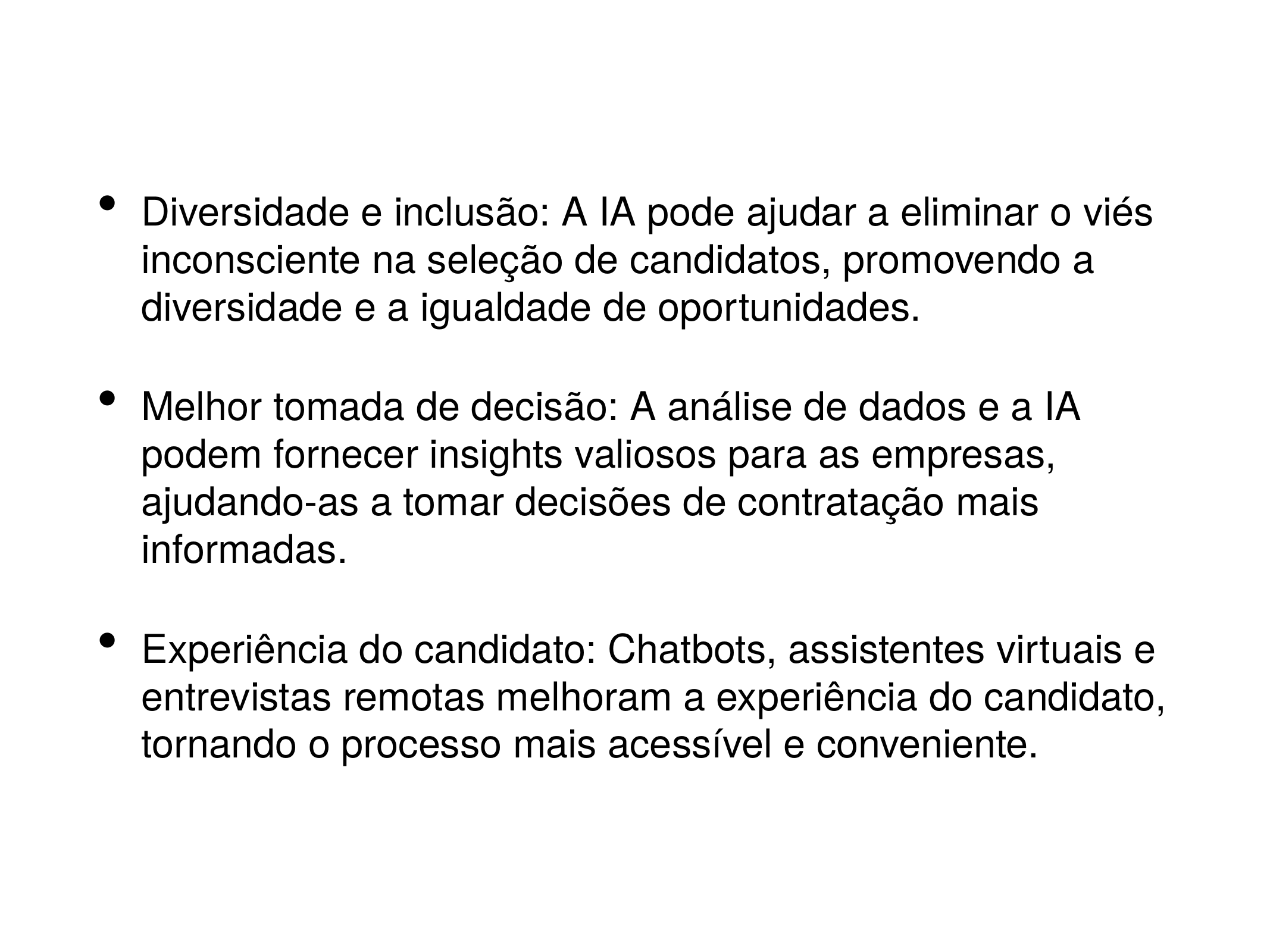

Diversidade e inclusão: A IA pode ajudar a eliminar o viés inconsciente na seleção de candidatos, promovendo a diversidade e a igualdade de oportunidades.
Melhor tomada de decisão: A análise de dados e a IA podem fornecer insights valiosos para as empresas, ajudando-as a tomar decisões de contratação mais informadas.
Experiência do candidato: Chatbots, assistentes virtuais e entrevistas remotas melhoram a experiência do candidato, tornando o processo mais acessível e conveniente.